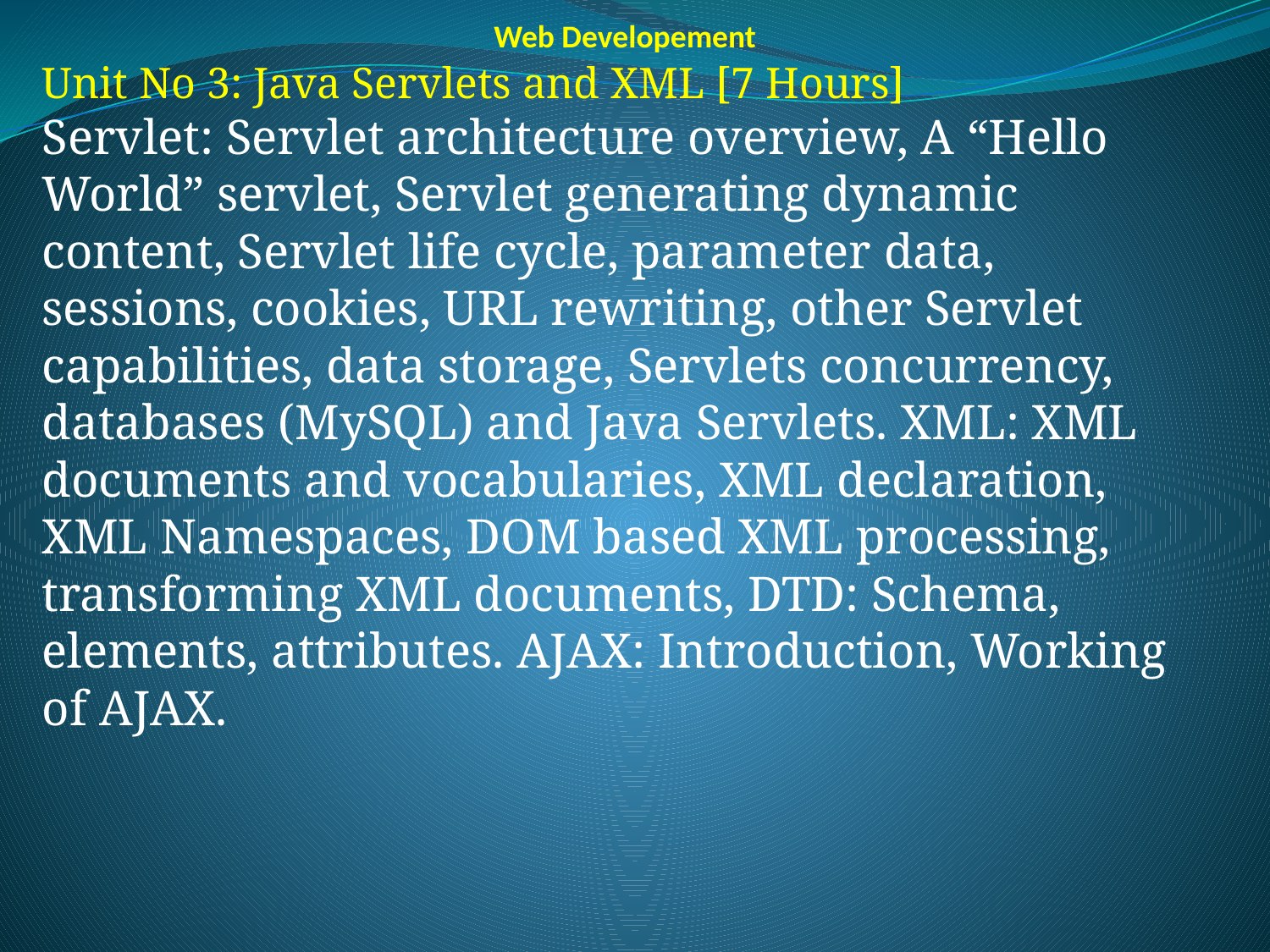

Web Developement
Unit No 3: Java Servlets and XML [7 Hours]
Servlet: Servlet architecture overview, A “Hello World” servlet, Servlet generating dynamic content, Servlet life cycle, parameter data, sessions, cookies, URL rewriting, other Servlet capabilities, data storage, Servlets concurrency, databases (MySQL) and Java Servlets. XML: XML documents and vocabularies, XML declaration, XML Namespaces, DOM based XML processing, transforming XML documents, DTD: Schema, elements, attributes. AJAX: Introduction, Working of AJAX.